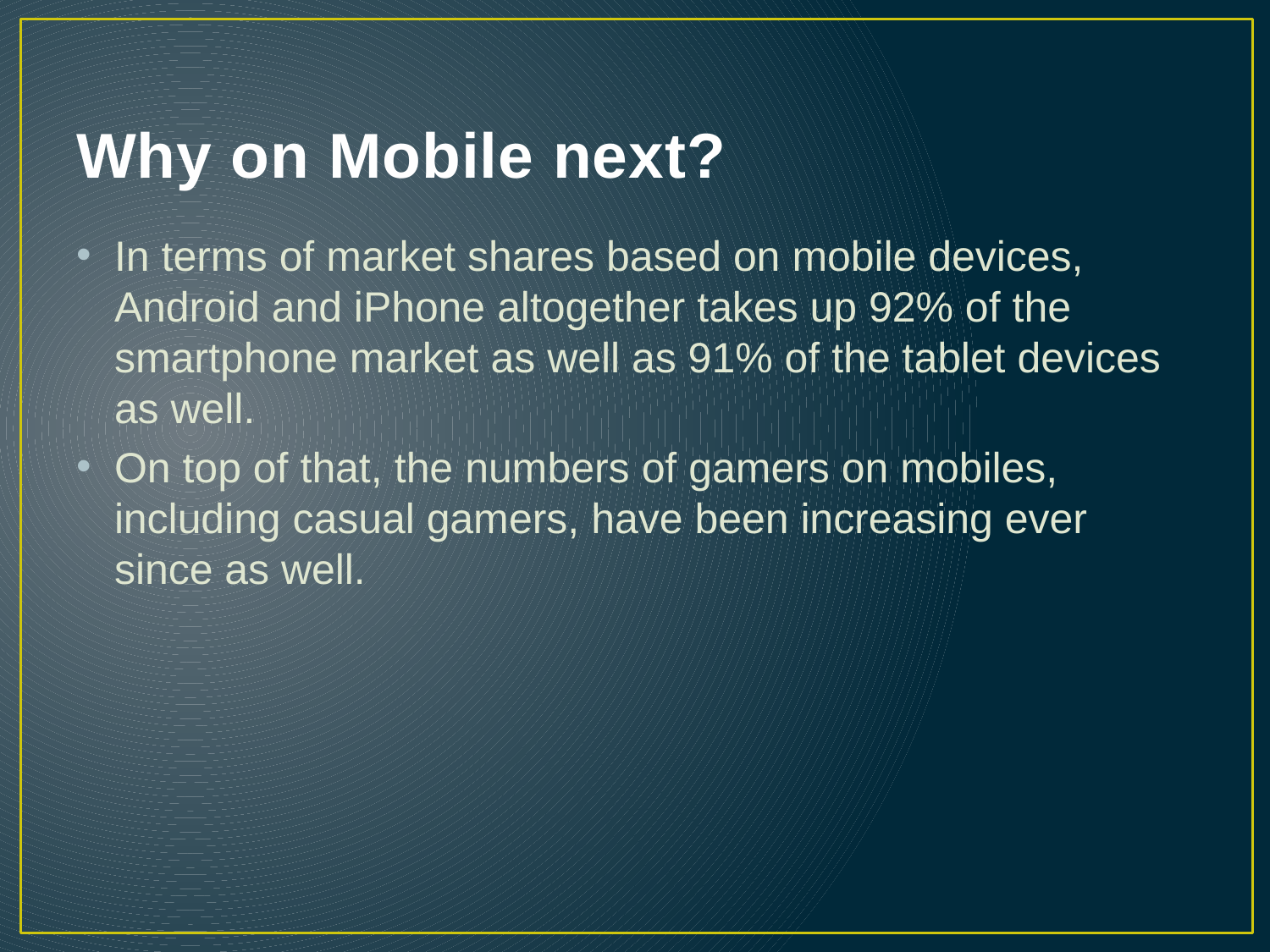

# Why on Mobile next?
In terms of market shares based on mobile devices, Android and iPhone altogether takes up 92% of the smartphone market as well as 91% of the tablet devices as well.
On top of that, the numbers of gamers on mobiles, including casual gamers, have been increasing ever since as well.